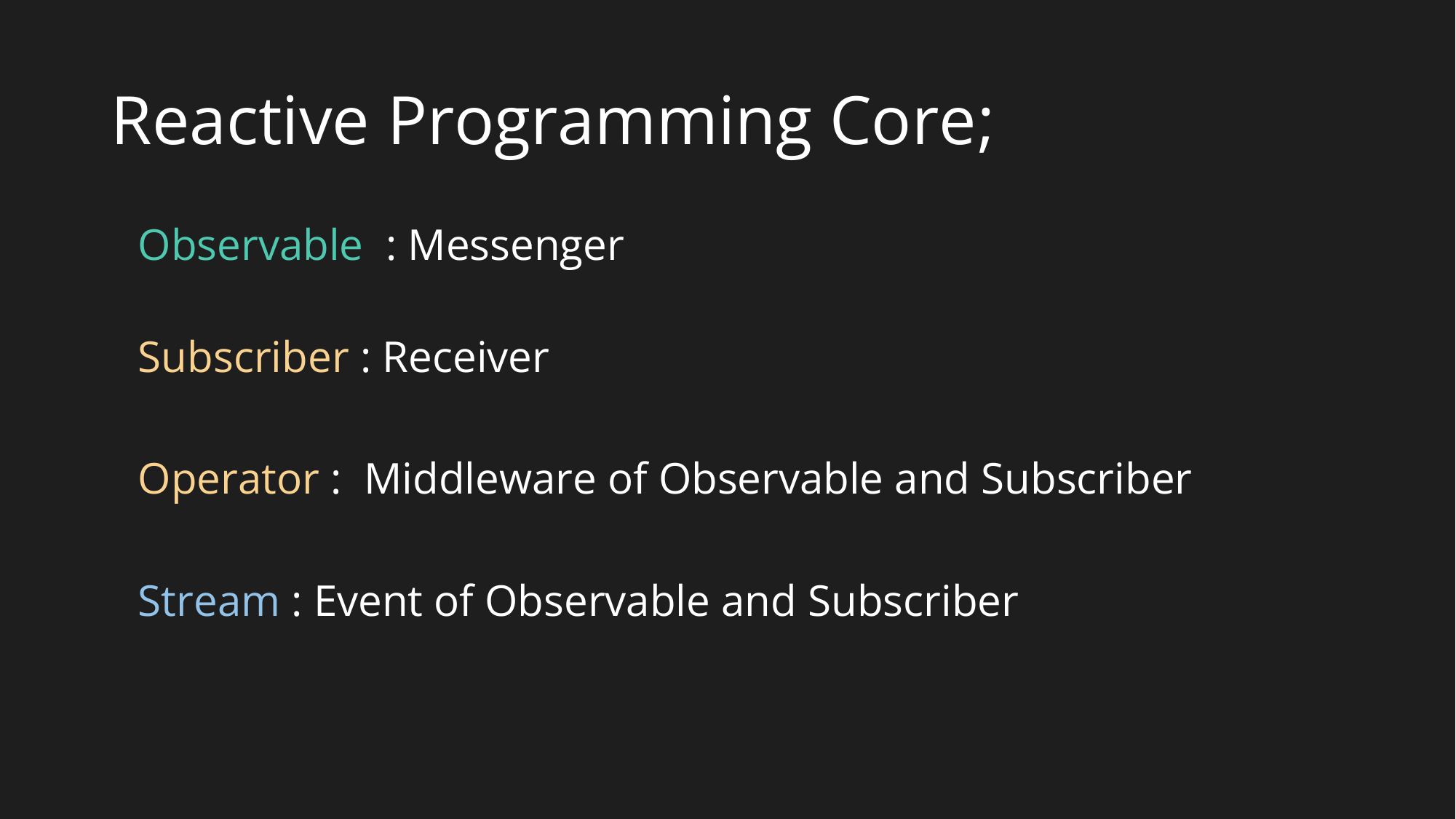

# Reactive Programming Core;
Observable  : Messenger
Subscriber : Receiver

Operator :  Middleware of Observable and Subscriber

Stream : Event of Observable and Subscriber